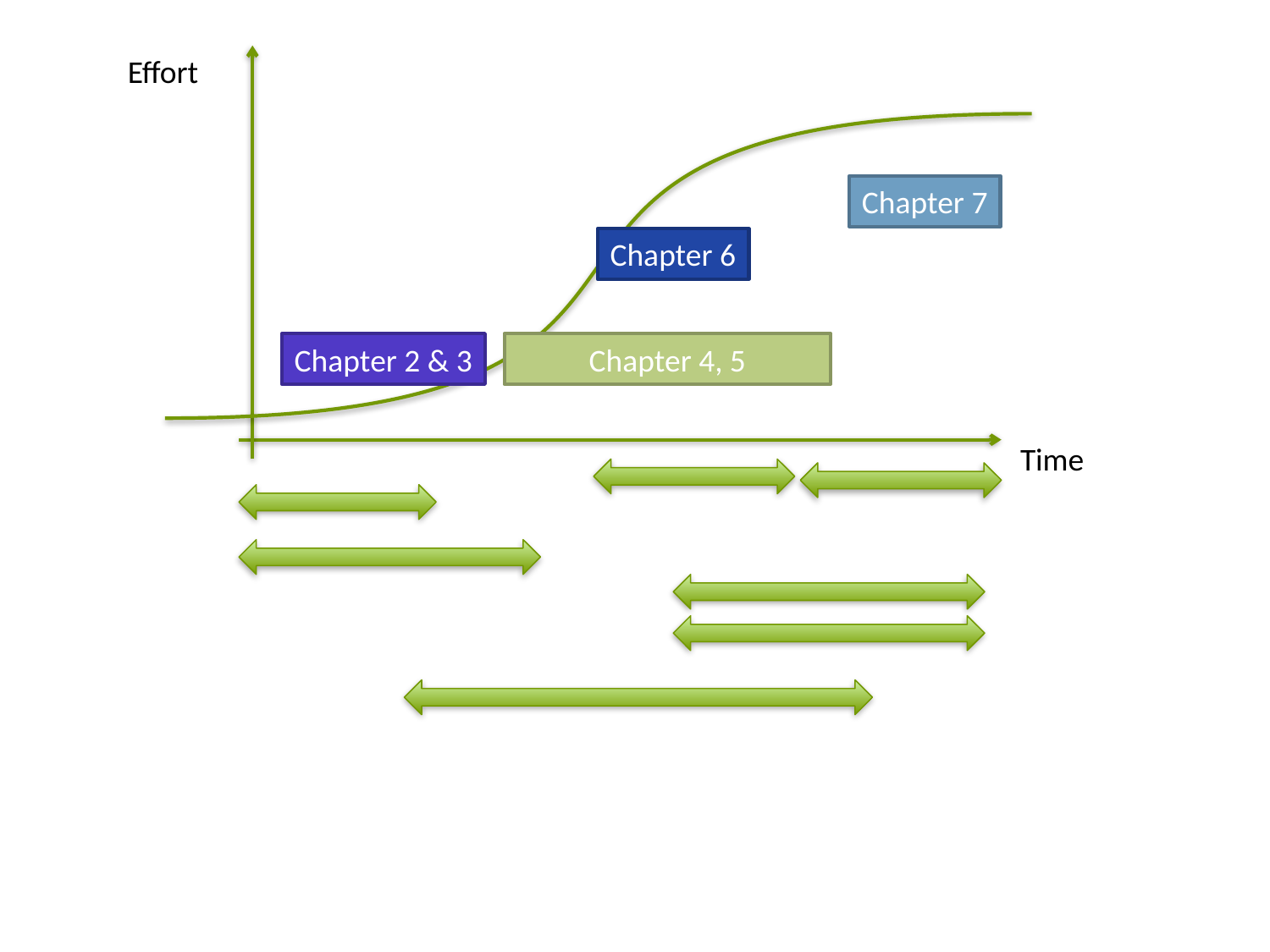

Effort
Chapter 7
Chapter 6
Chapter 2 & 3
Chapter 4, 5
Time